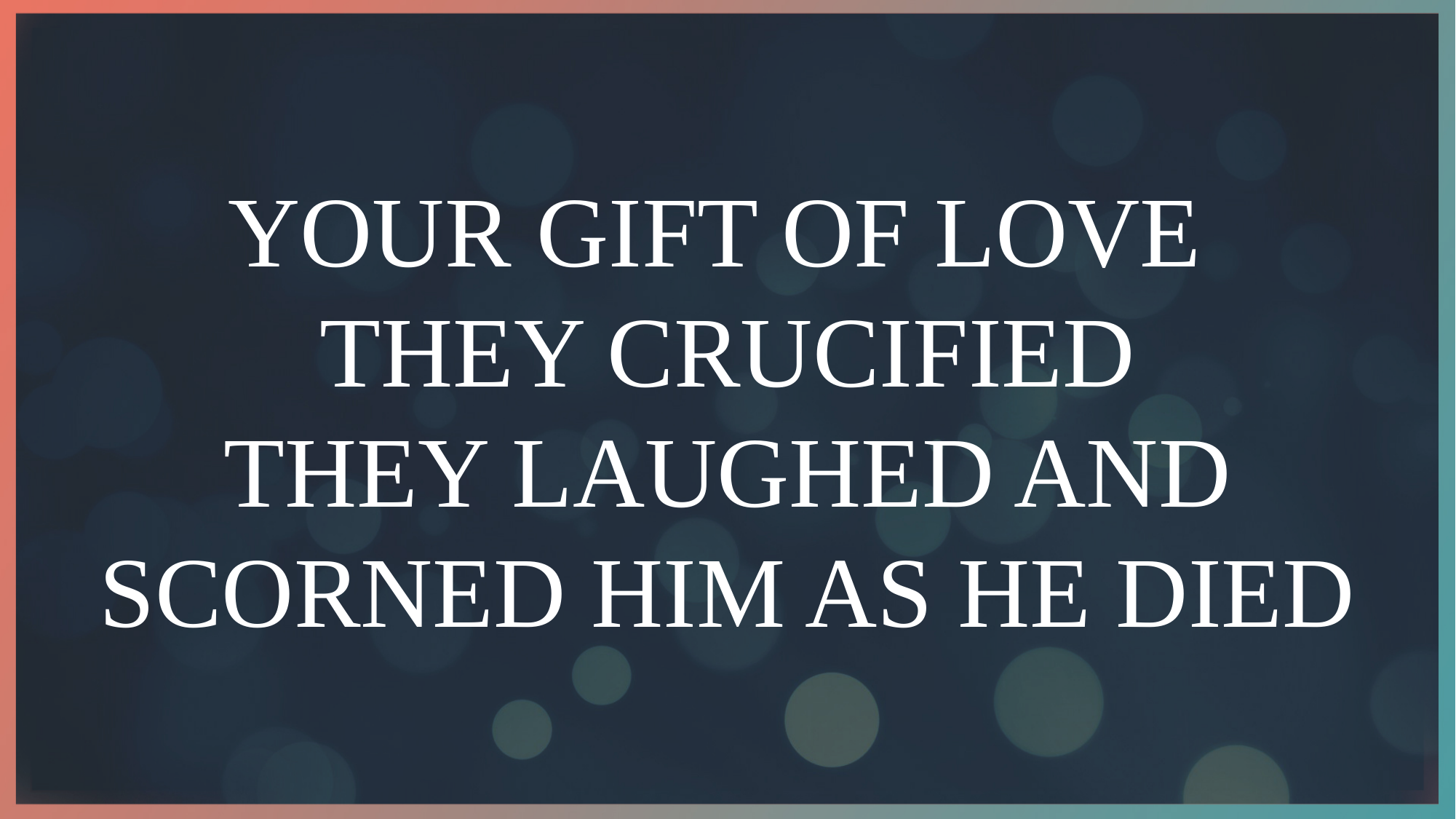

YOUR GIFT OF LOVE
THEY CRUCIFIED
THEY LAUGHED AND SCORNED HIM AS HE DIED